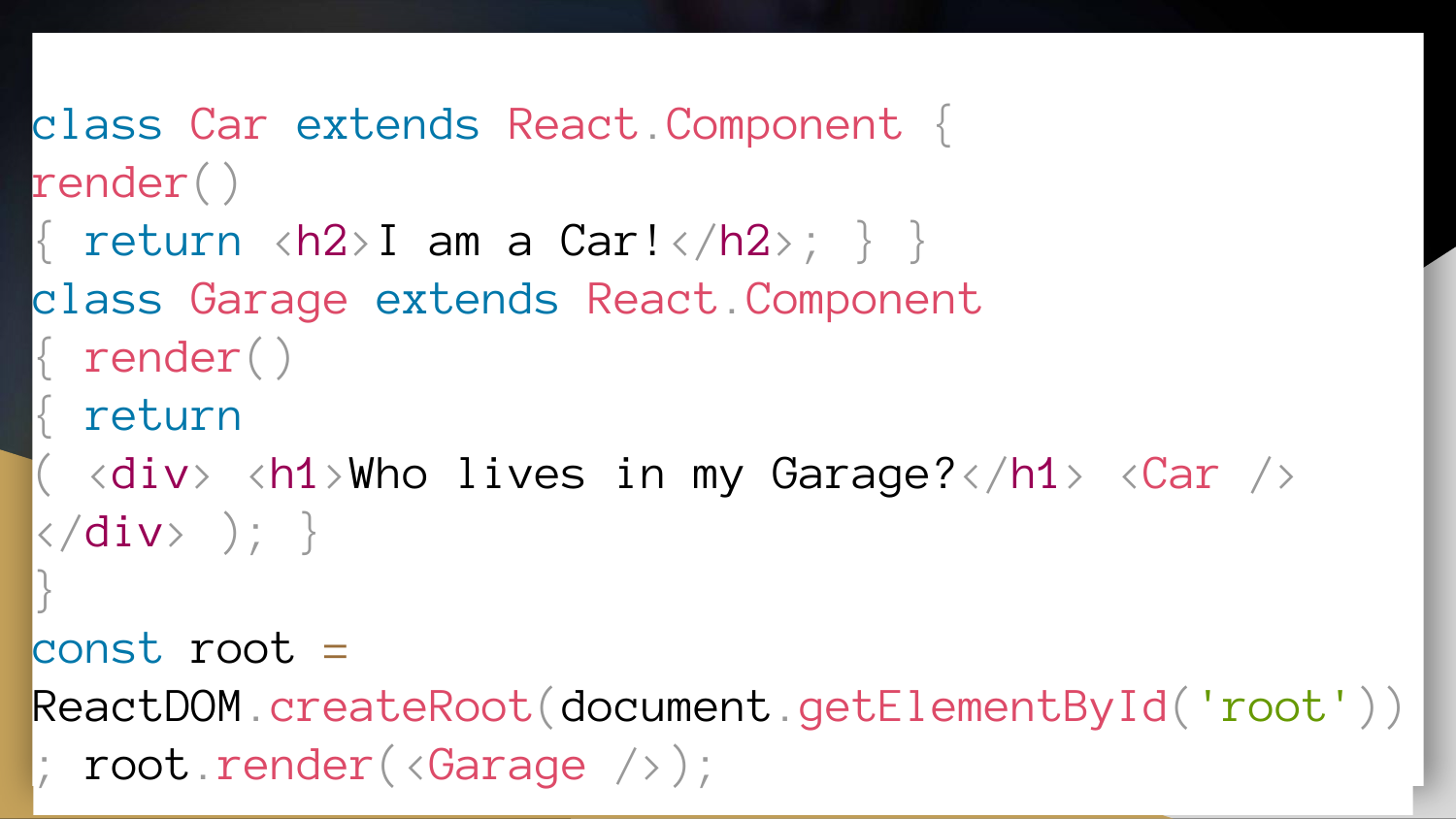

class Car extends React.Component {
render()
{ return <h2>I am a Car!</h2>; } }
class Garage extends React.Component
{ render()
{ return
( <div> <h1>Who lives in my Garage?</h1> <Car /> </div> ); }
}
const root = ReactDOM.createRoot(document.getElementById('root')); root.render(<Garage />);
# Components in Components

50